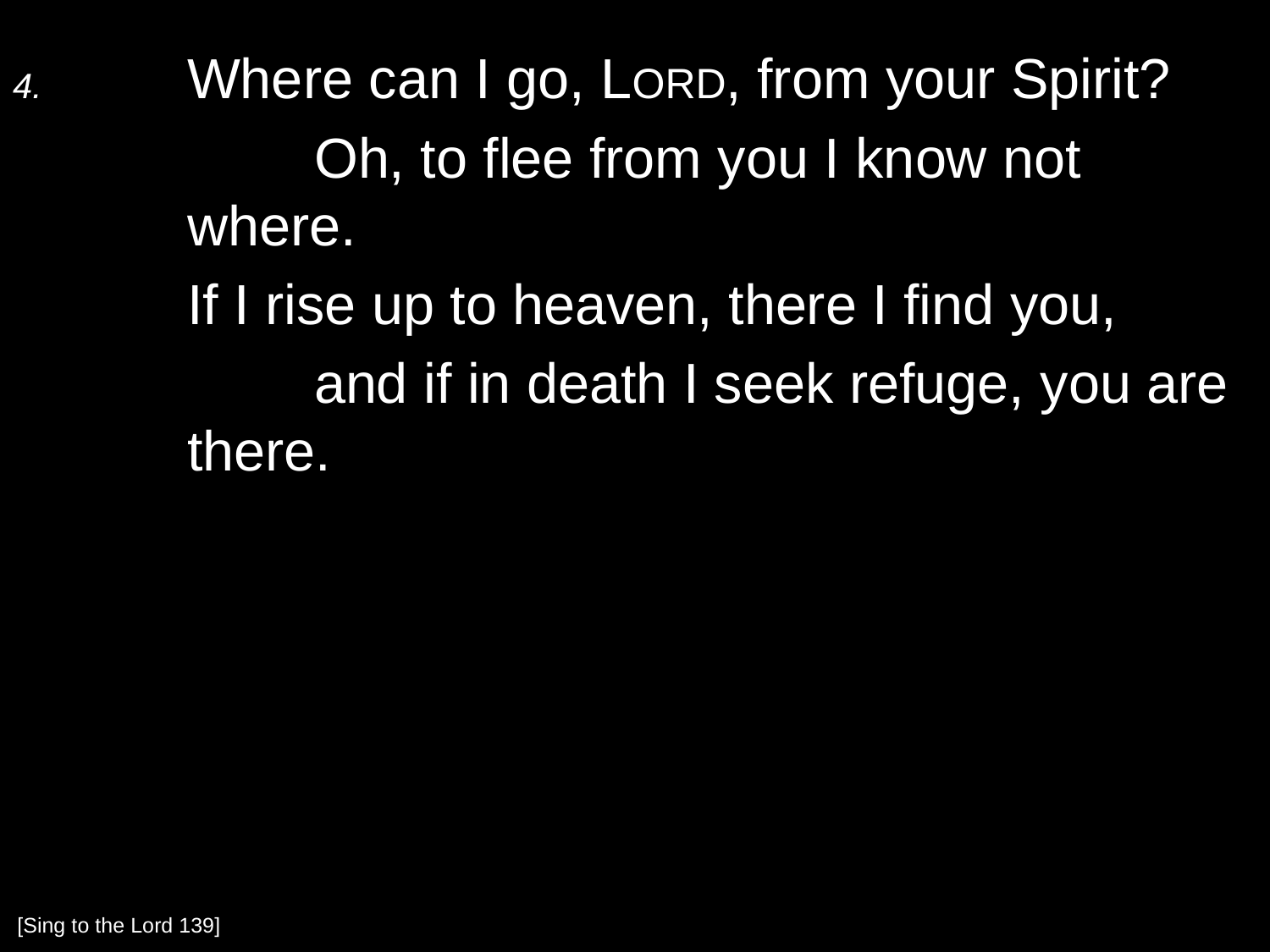

4.	Where can I go, Lord, from your Spirit?
		Oh, to flee from you I know not where.
	If I rise up to heaven, there I find you,
		and if in death I seek refuge, you are there.
[Sing to the Lord 139]